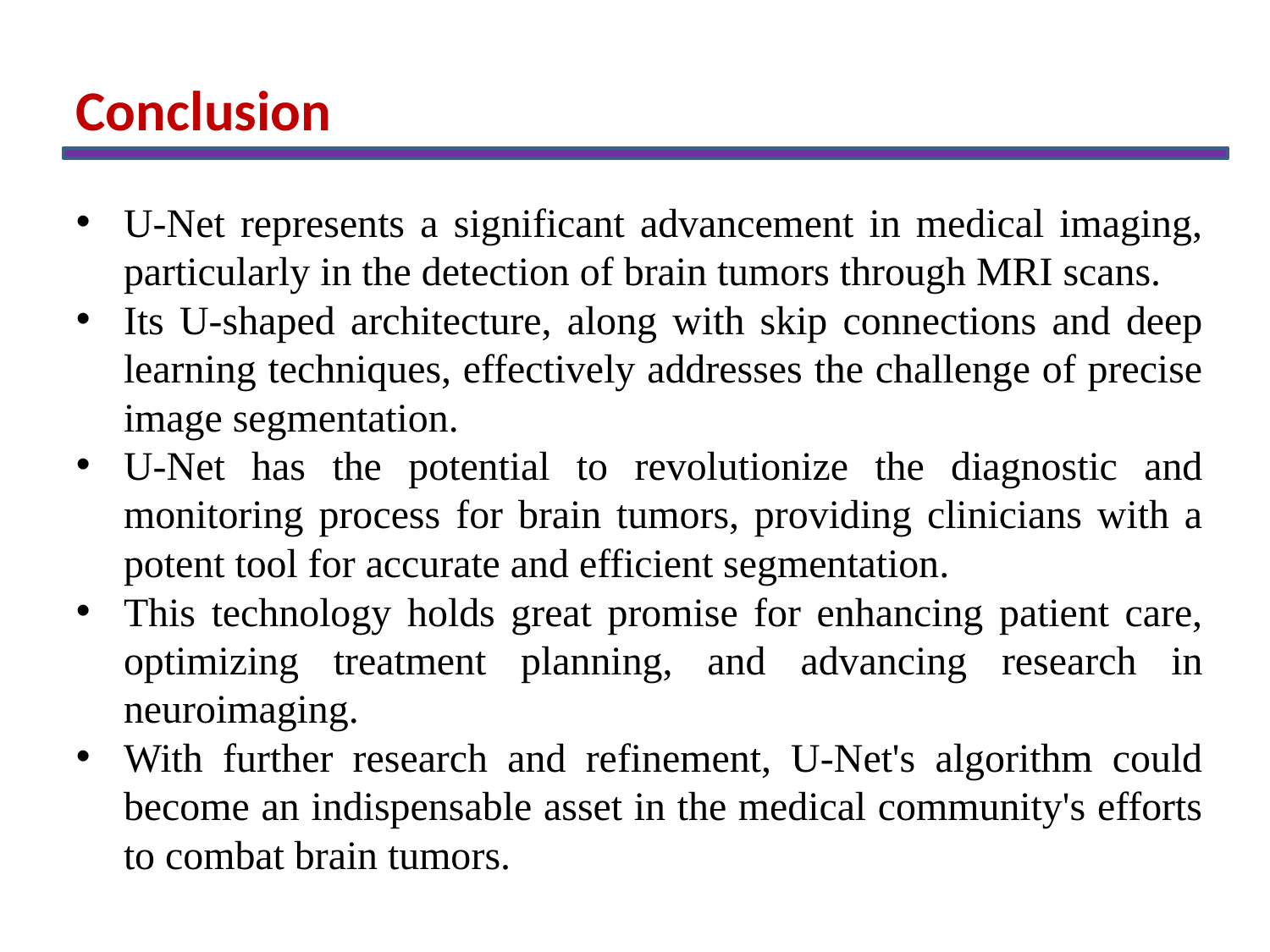

Conclusion

U-Net represents a significant advancement in medical imaging, particularly in the detection of brain tumors through MRI scans.
Its U-shaped architecture, along with skip connections and deep learning techniques, effectively addresses the challenge of precise image segmentation.
U-Net has the potential to revolutionize the diagnostic and monitoring process for brain tumors, providing clinicians with a potent tool for accurate and efficient segmentation.
This technology holds great promise for enhancing patient care, optimizing treatment planning, and advancing research in neuroimaging.
With further research and refinement, U-Net's algorithm could become an indispensable asset in the medical community's efforts to combat brain tumors.